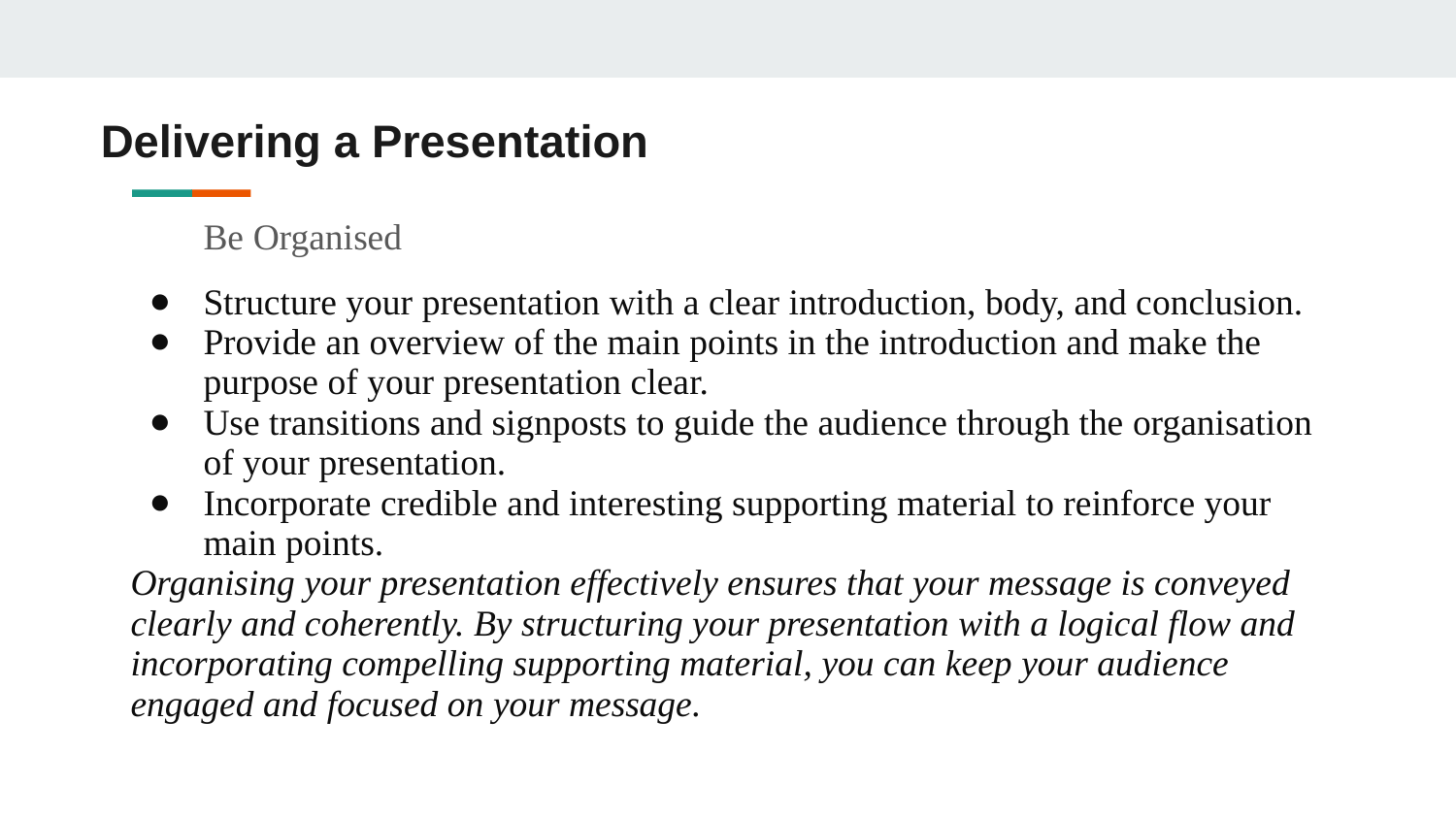

# Delivering a Presentation
Be Organised
Structure your presentation with a clear introduction, body, and conclusion.
Provide an overview of the main points in the introduction and make the purpose of your presentation clear.
Use transitions and signposts to guide the audience through the organisation of your presentation.
Incorporate credible and interesting supporting material to reinforce your main points.
Organising your presentation effectively ensures that your message is conveyed clearly and coherently. By structuring your presentation with a logical flow and incorporating compelling supporting material, you can keep your audience engaged and focused on your message.